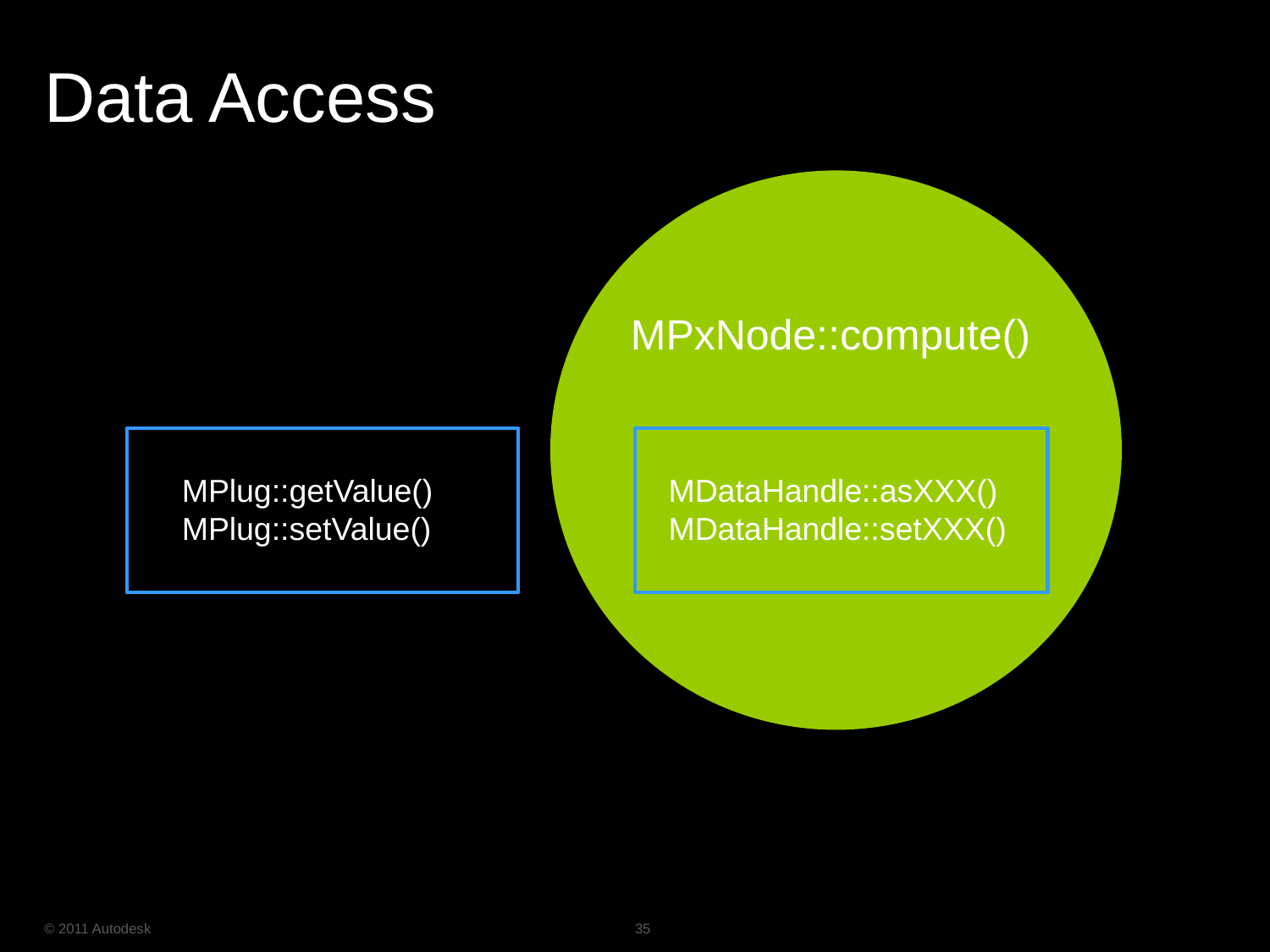

# Data Access

MPxNode::compute()

MPlug::getValue()
MPlug::setValue()

MDataHandle::asXXX()
MDataHandle::setXXX()